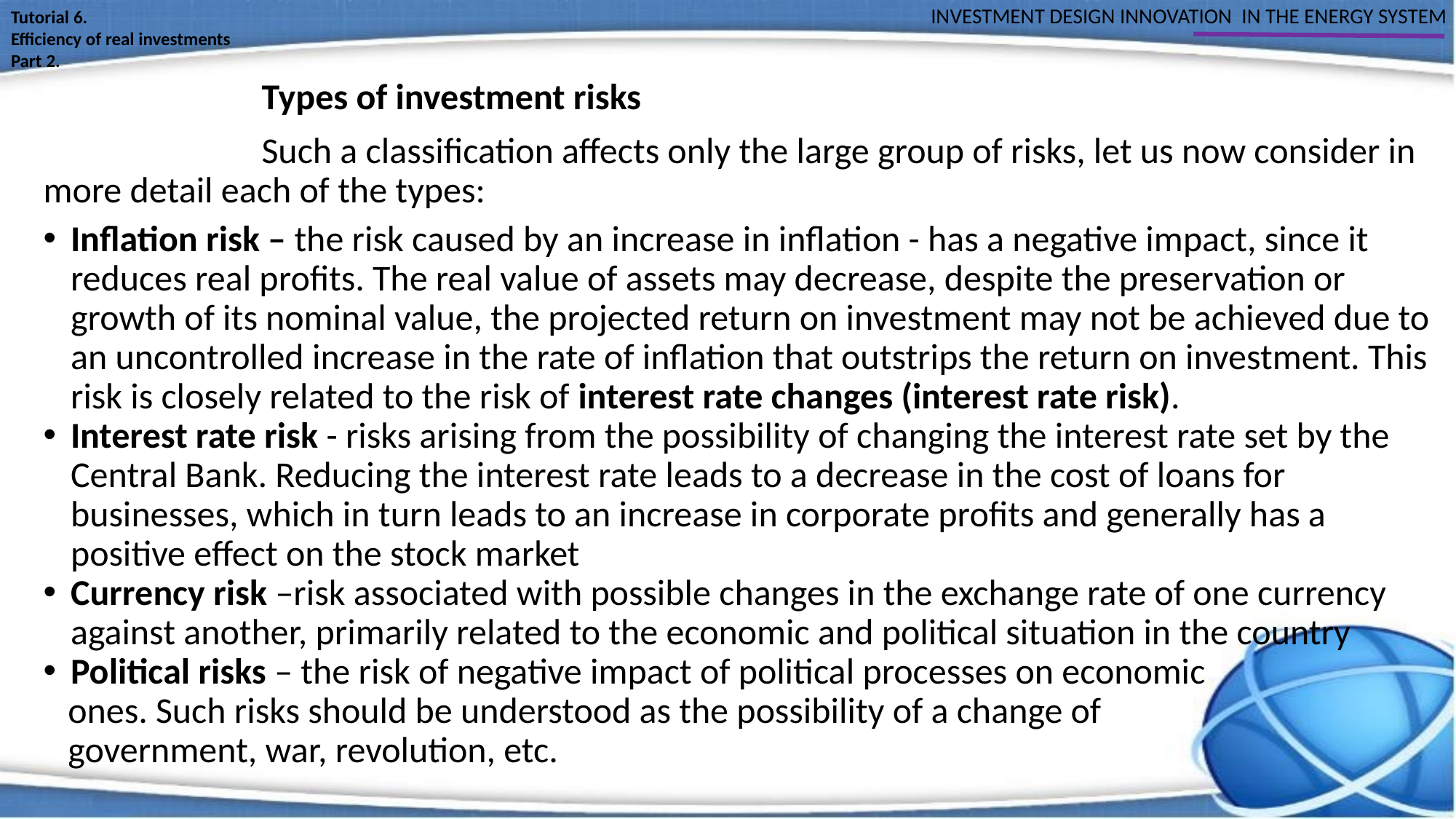

INVESTMENT DESIGN INNOVATION  IN THE ENERGY SYSTEM
Tutorial 6.
Efficiency of real investments
Part 2.
		Types of investment risks
		Such a classification affects only the large group of risks, let us now consider in more detail each of the types:
Inflation risk – the risk caused by an increase in inflation - has a negative impact, since it reduces real profits. The real value of assets may decrease, despite the preservation or growth of its nominal value, the projected return on investment may not be achieved due to an uncontrolled increase in the rate of inflation that outstrips the return on investment. This risk is closely related to the risk of interest rate changes (interest rate risk).
Interest rate risk - risks arising from the possibility of changing the interest rate set by the Central Bank. Reducing the interest rate leads to a decrease in the cost of loans for businesses, which in turn leads to an increase in corporate profits and generally has a positive effect on the stock market
Currency risk –risk associated with possible changes in the exchange rate of one currency against another, primarily related to the economic and political situation in the country
Political risks – the risk of negative impact of political processes on economic
   ones. Such risks should be understood as the possibility of a change of
   government, war, revolution, etc.